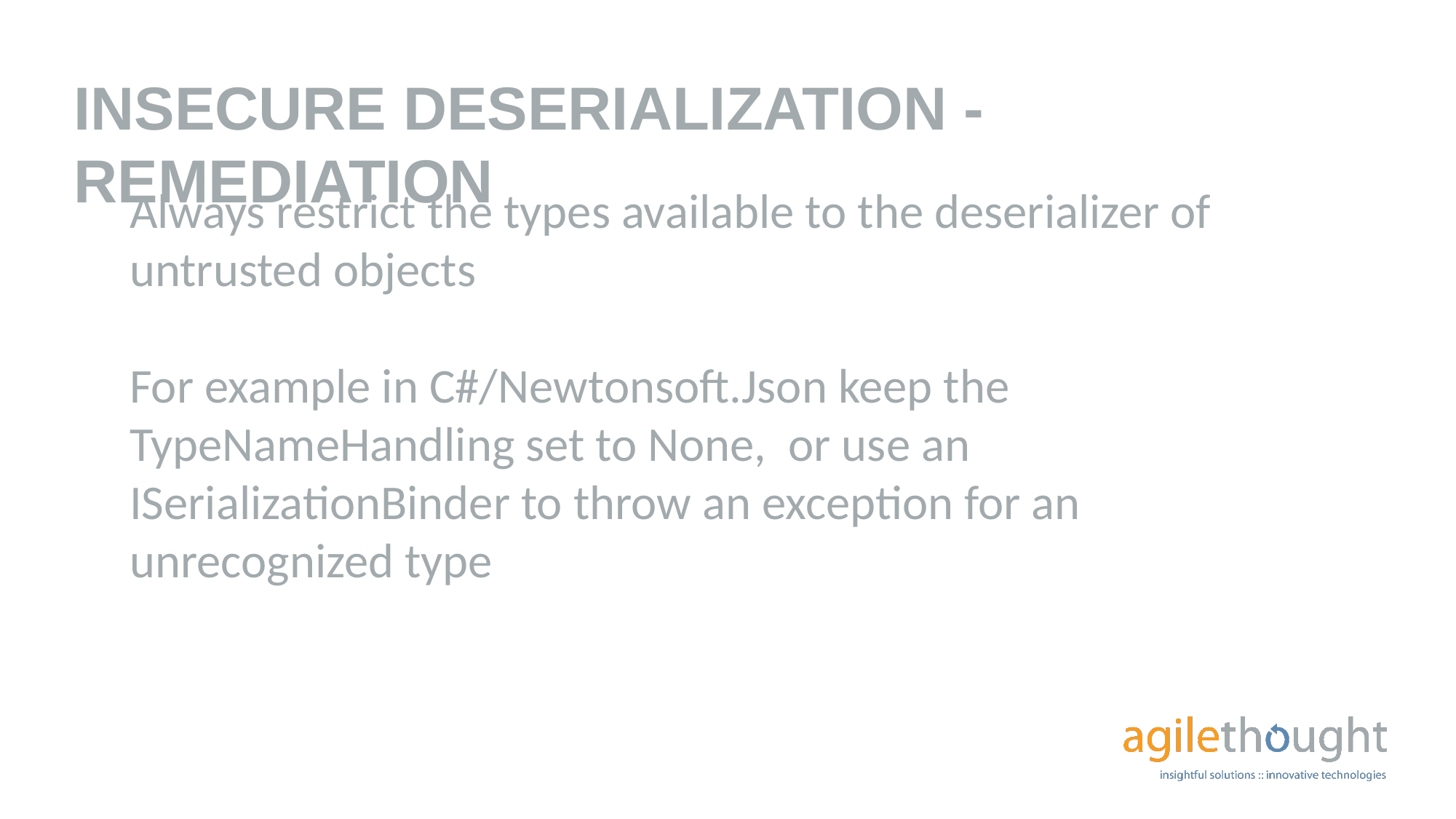

INSECURE DESERIALIZATION - REMEDIATION
Always restrict the types available to the deserializer of untrusted objects

For example in C#/Newtonsoft.Json keep the TypeNameHandling set to None,  or use an ISerializationBinder to throw an exception for an unrecognized type